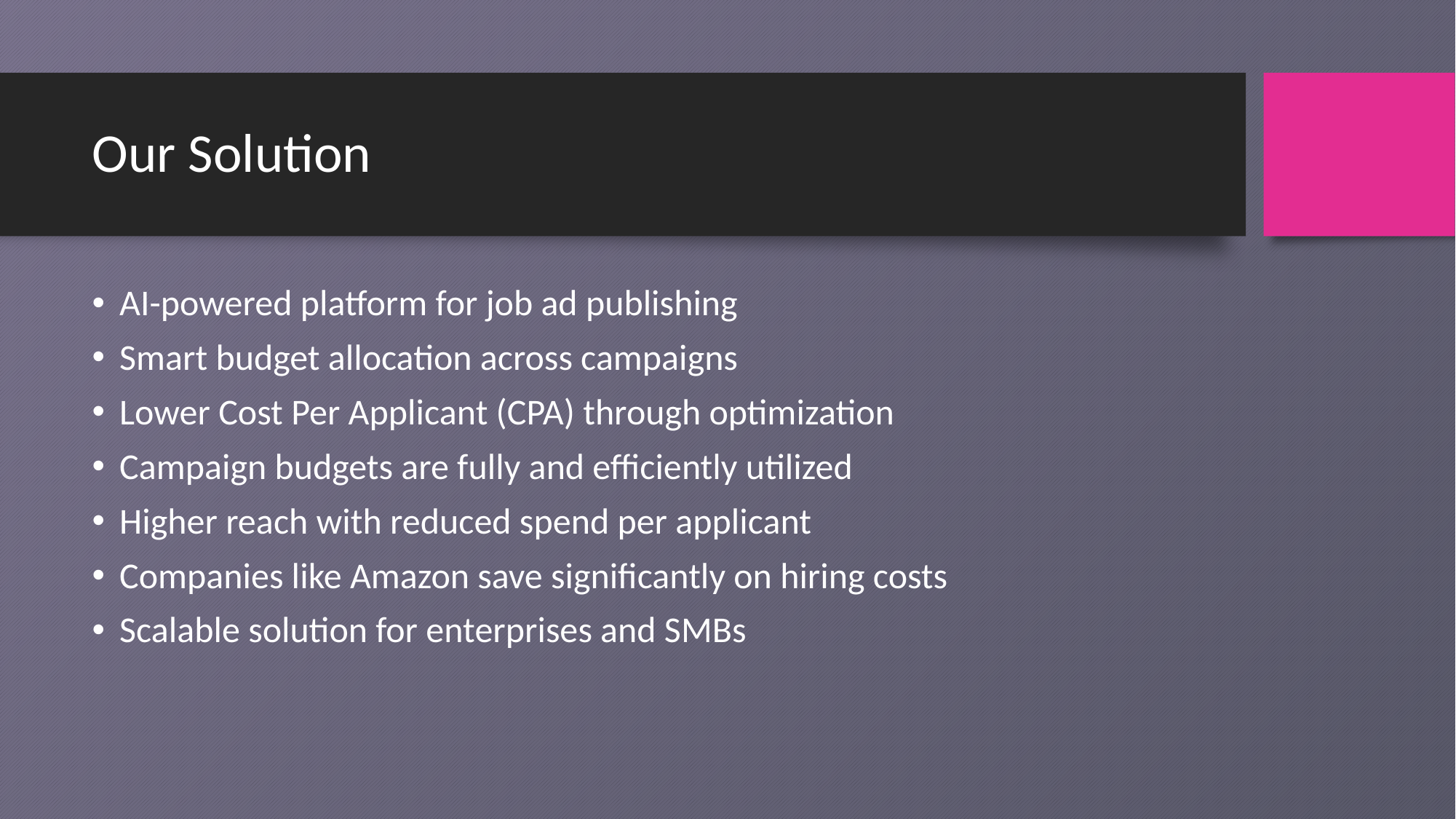

# Our Solution
AI-powered platform for job ad publishing
Smart budget allocation across campaigns
Lower Cost Per Applicant (CPA) through optimization
Campaign budgets are fully and efficiently utilized
Higher reach with reduced spend per applicant
Companies like Amazon save significantly on hiring costs
Scalable solution for enterprises and SMBs